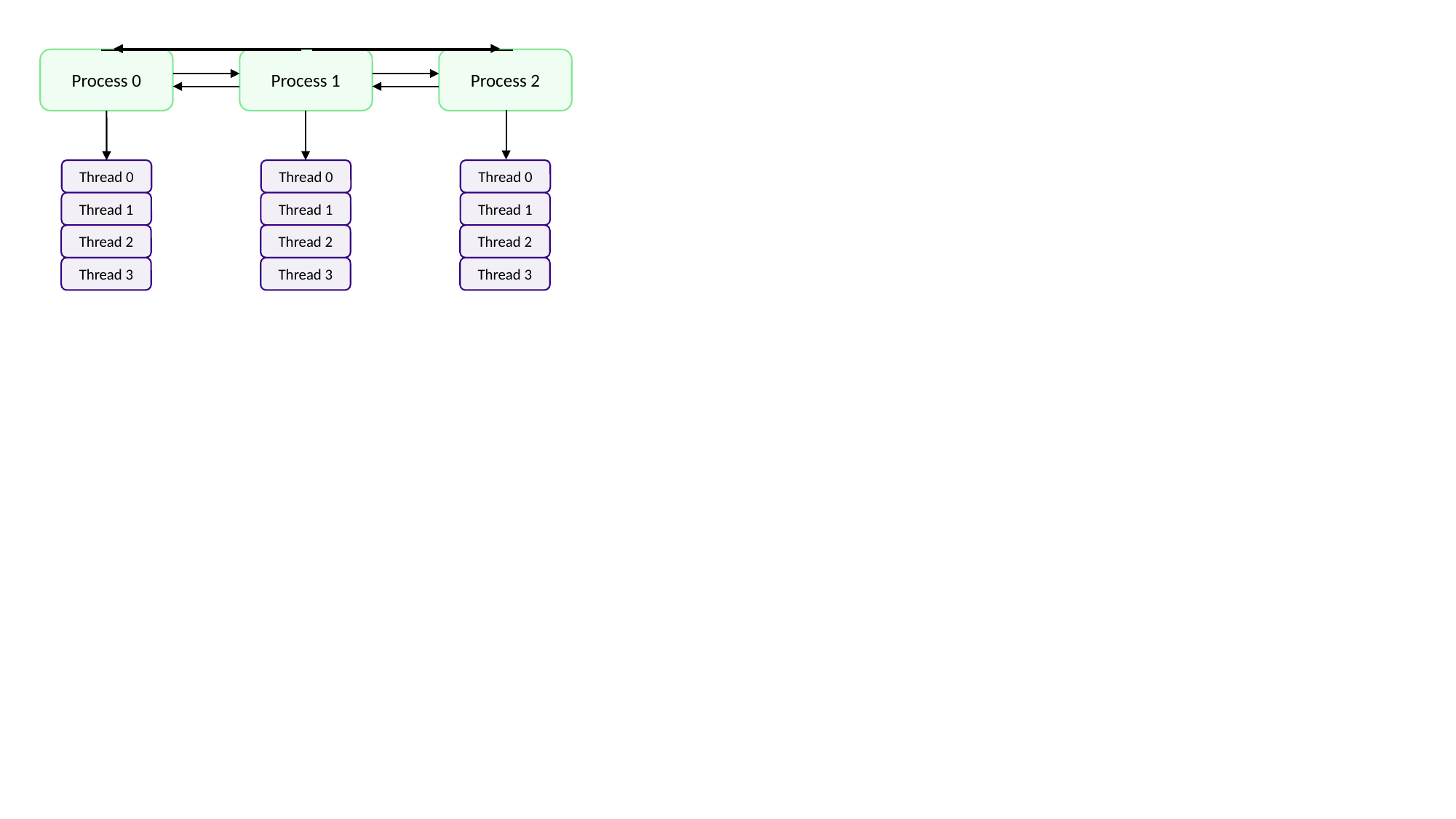

Process 0
Process 1
Process 2
Thread 0
Thread 0
Thread 0
Thread 1
Thread 1
Thread 1
Thread 2
Thread 2
Thread 2
Thread 3
Thread 3
Thread 3